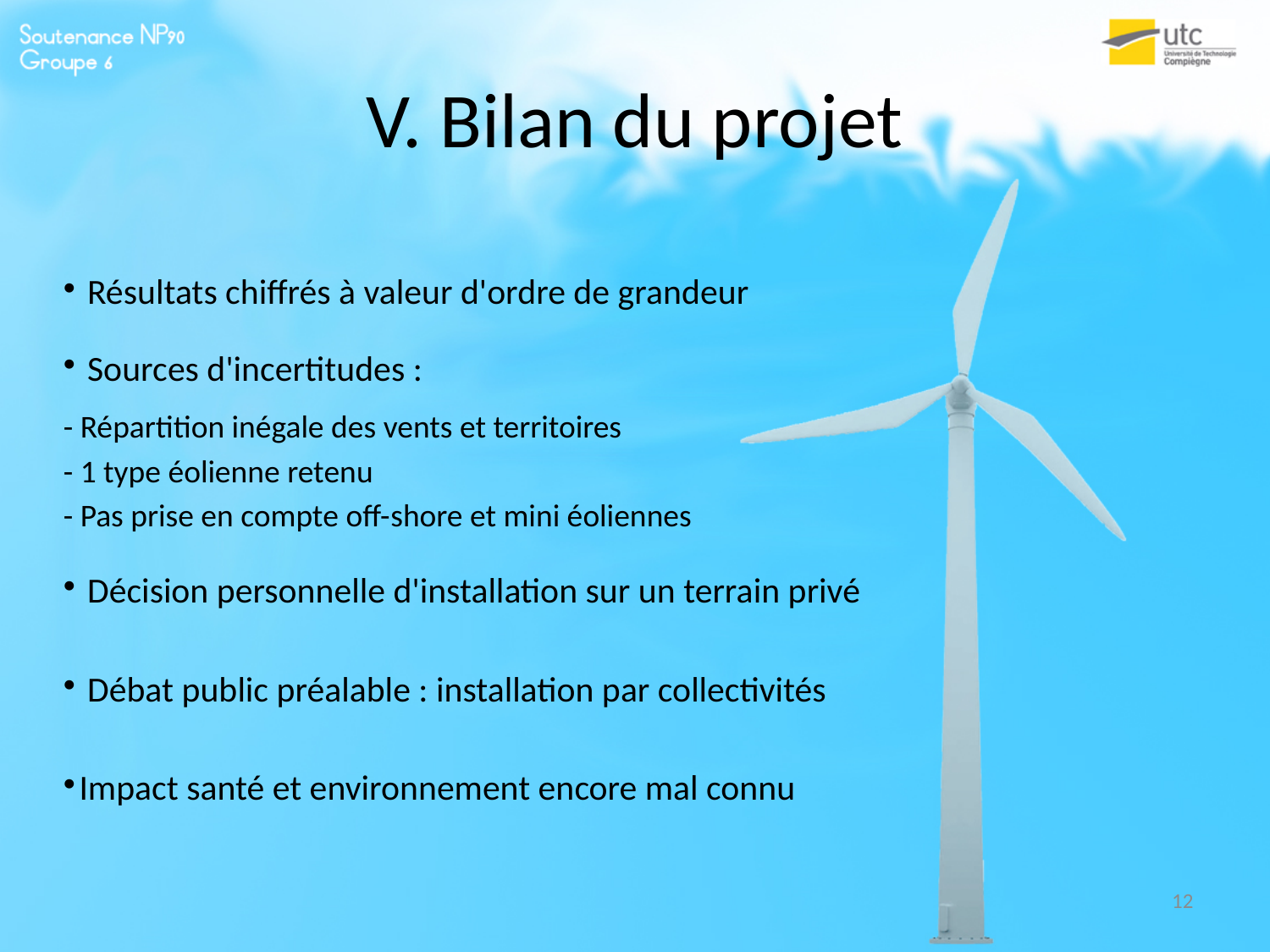

# V. Bilan du projet
 Résultats chiffrés à valeur d'ordre de grandeur

 Sources d'incertitudes :

- Répartition inégale des vents et territoires
- 1 type éolienne retenu
- Pas prise en compte off-shore et mini éoliennes

 Décision personnelle d'installation sur un terrain privé

 Débat public préalable : installation par collectivités

Impact santé et environnement encore mal connu
12